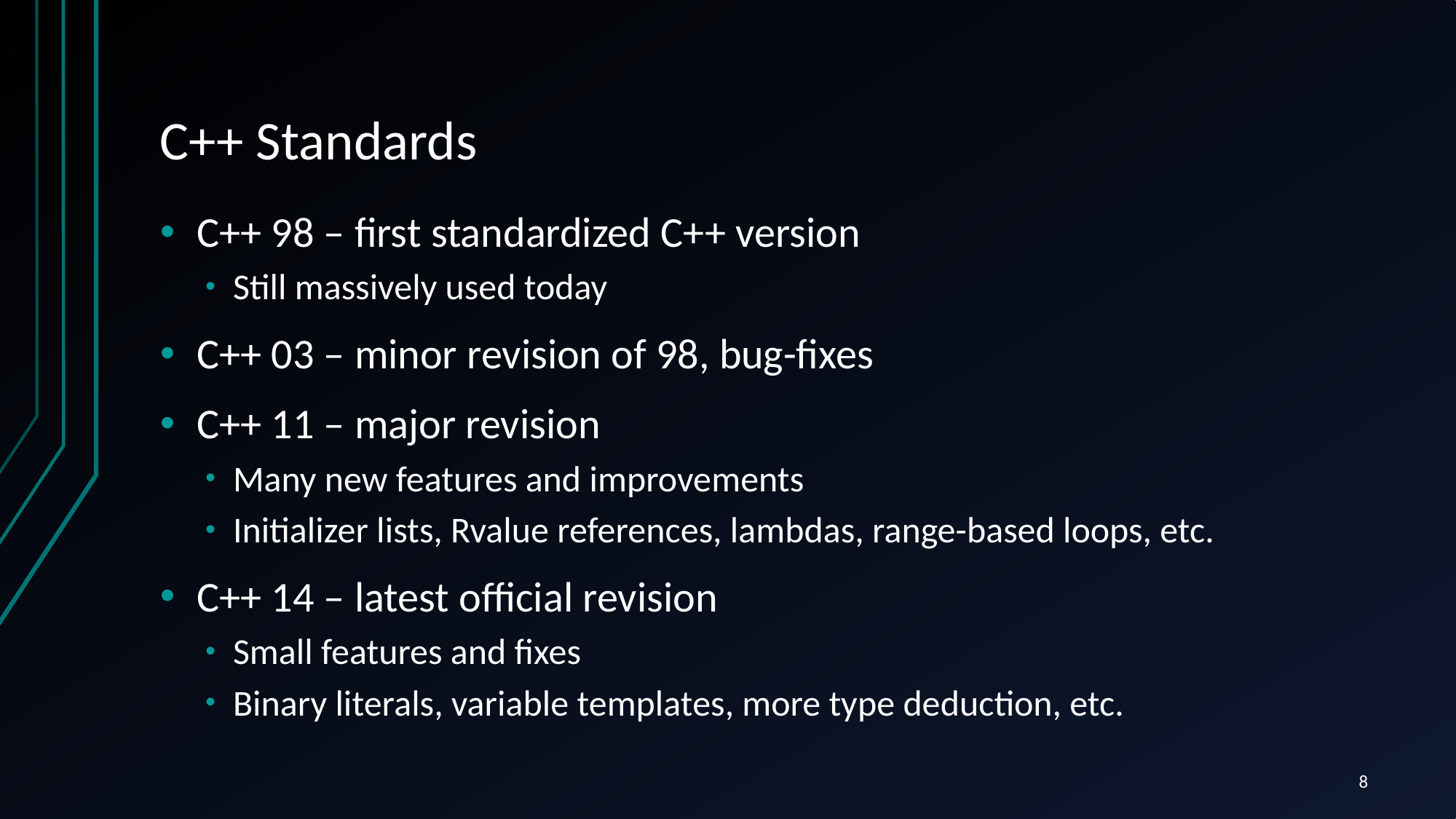

# C++ Standards
C++ 98 – first standardized C++ version
Still massively used today
C++ 03 – minor revision of 98, bug-fixes
C++ 11 – major revision
Many new features and improvements
Initializer lists, Rvalue references, lambdas, range-based loops, etc.
C++ 14 – latest official revision
Small features and fixes
Binary literals, variable templates, more type deduction, etc.

8